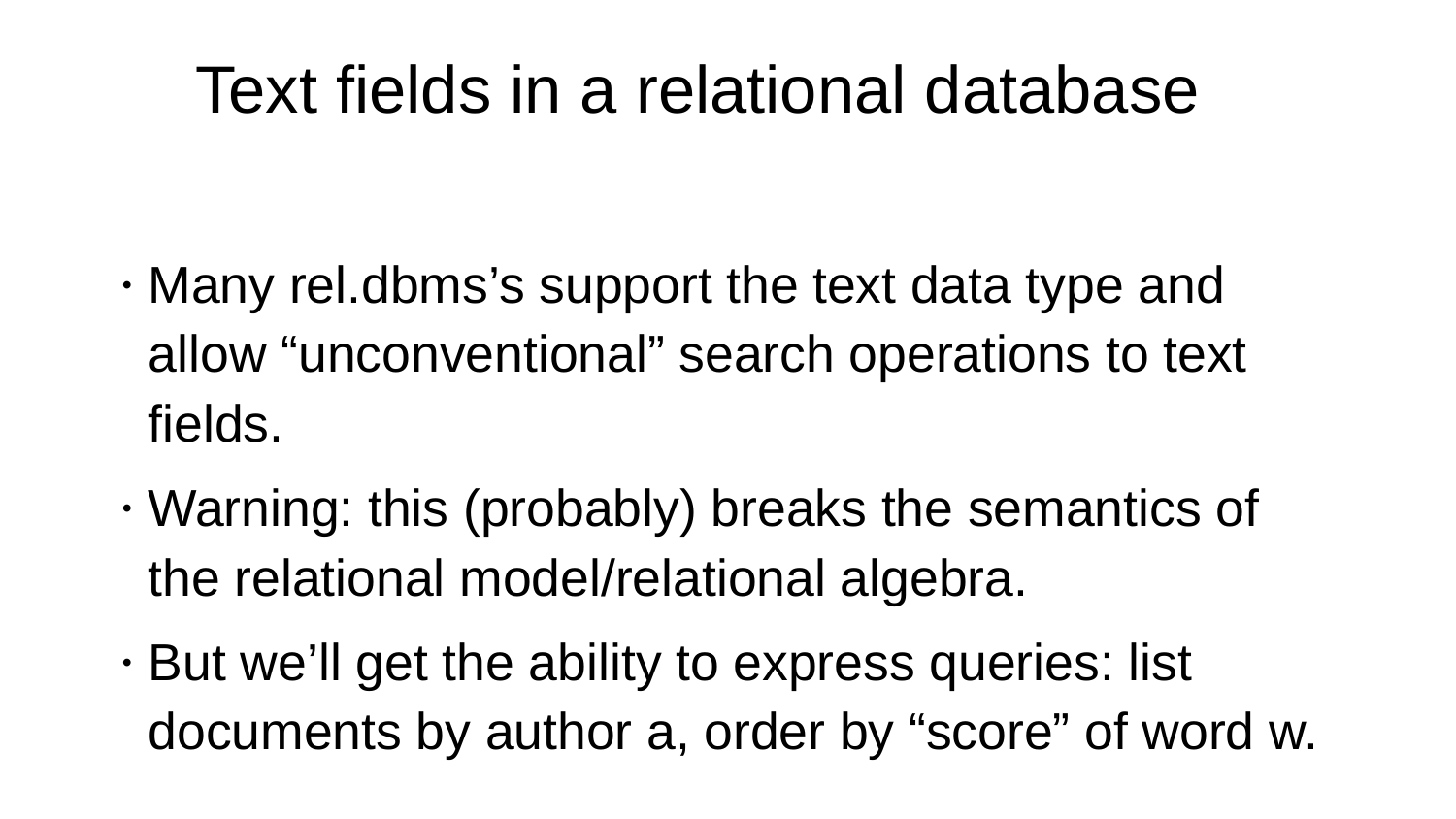

# Text fields in a relational database
Many rel.dbms’s support the text data type and allow “unconventional” search operations to text fields.
Warning: this (probably) breaks the semantics of the relational model/relational algebra.
But we’ll get the ability to express queries: list documents by author a, order by “score” of word w.